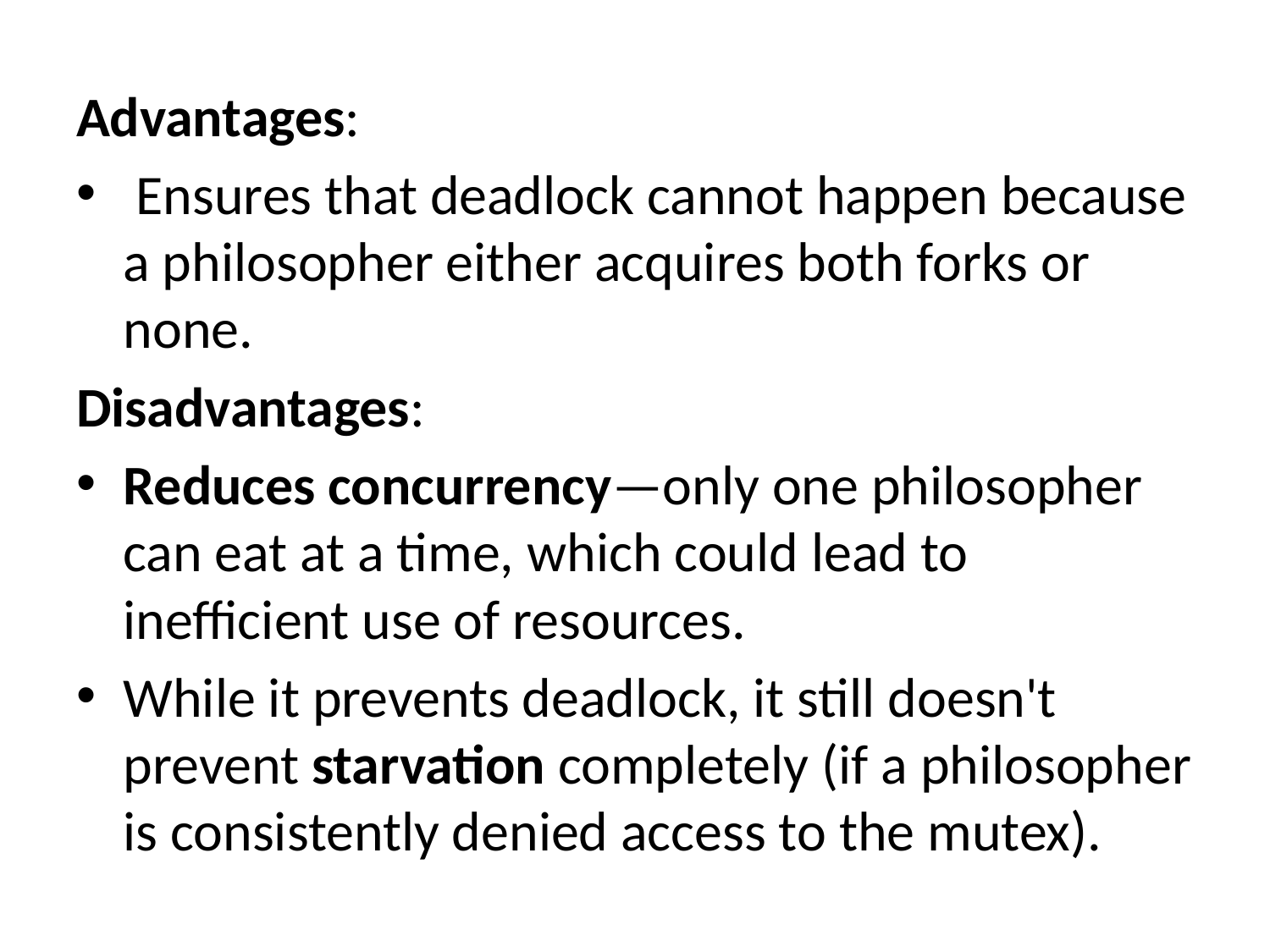

Advantages:
 Ensures that deadlock cannot happen because a philosopher either acquires both forks or none.
Disadvantages:
Reduces concurrency—only one philosopher can eat at a time, which could lead to inefficient use of resources.
While it prevents deadlock, it still doesn't prevent starvation completely (if a philosopher is consistently denied access to the mutex).